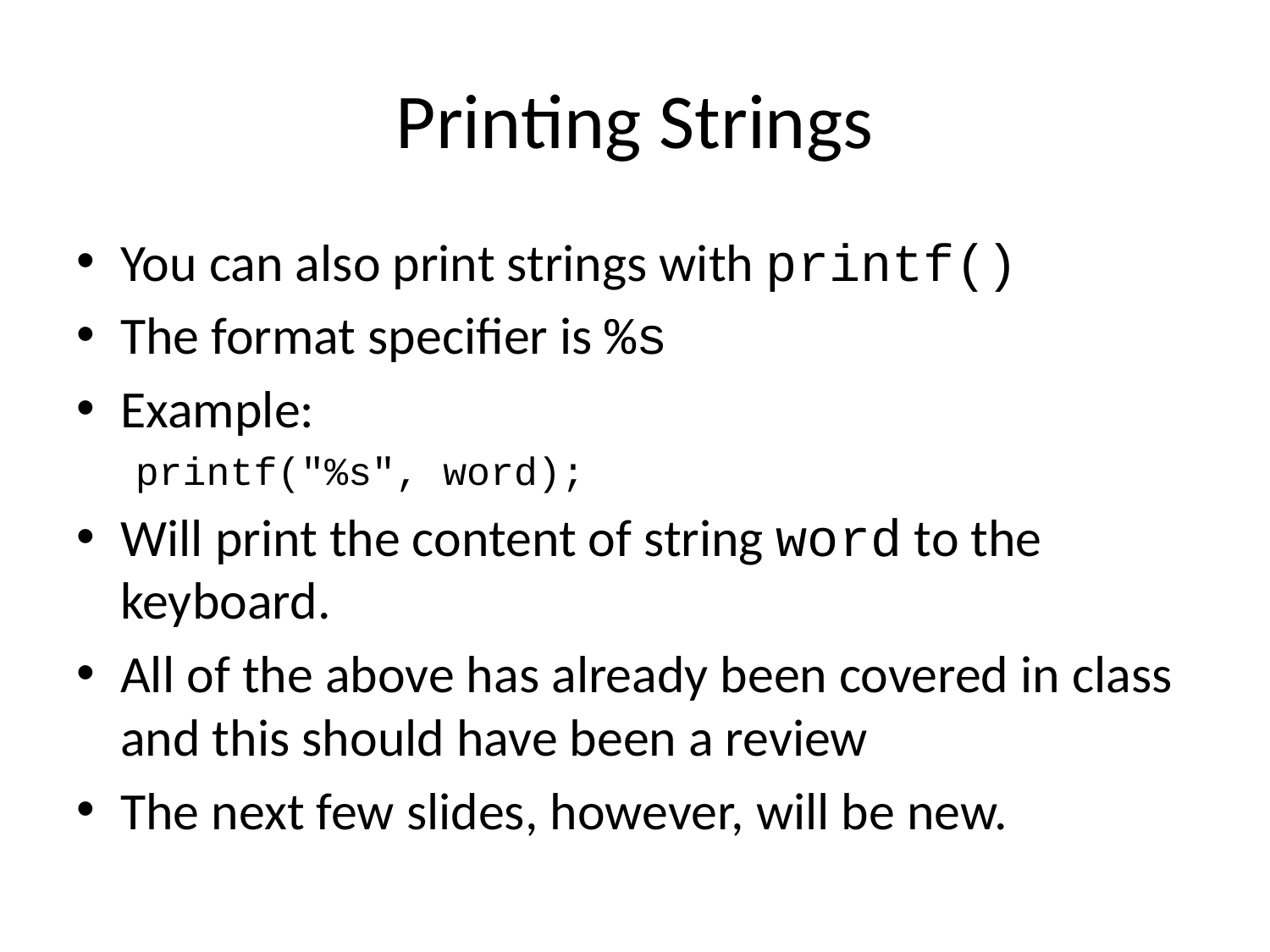

# Printing Strings
You can also print strings with printf()
The format specifier is %s
Example:
printf("%s", word);
Will print the content of string word to the keyboard.
All of the above has already been covered in class and this should have been a review
The next few slides, however, will be new.